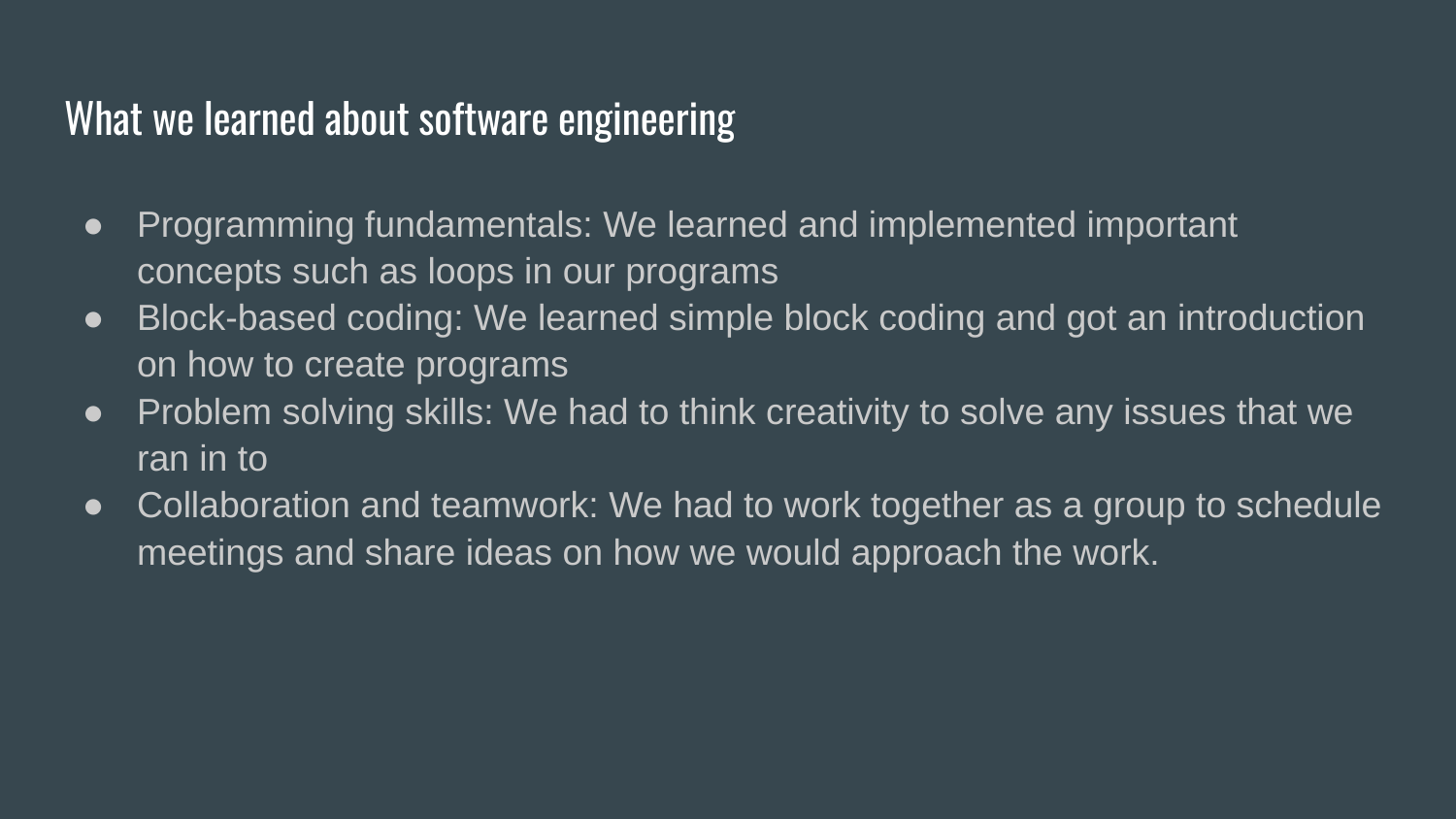

# What we learned about software engineering
Programming fundamentals: We learned and implemented important concepts such as loops in our programs
Block-based coding: We learned simple block coding and got an introduction on how to create programs
Problem solving skills: We had to think creativity to solve any issues that we ran in to
Collaboration and teamwork: We had to work together as a group to schedule meetings and share ideas on how we would approach the work.